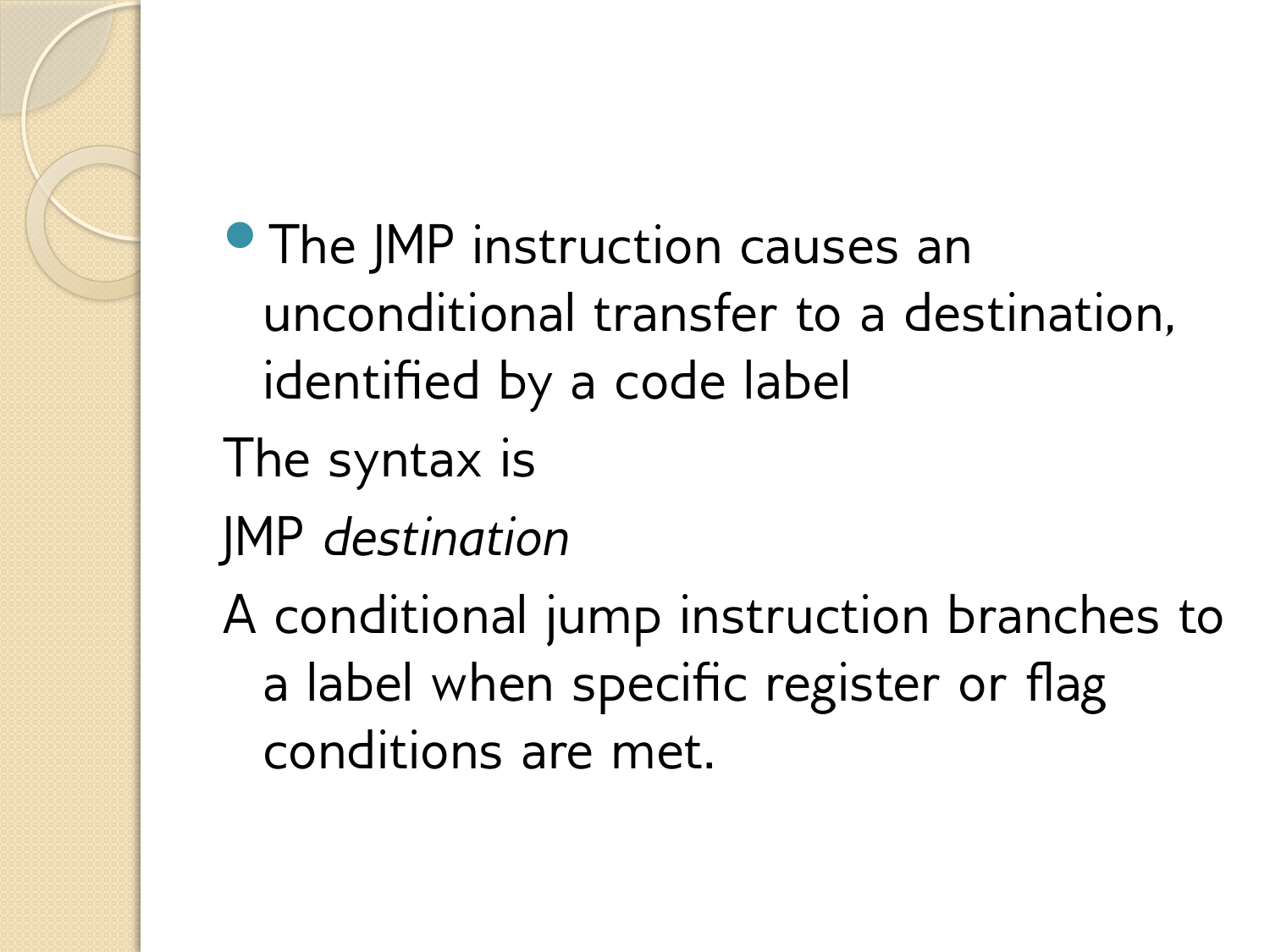

#
The JMP instruction causes an unconditional transfer to a destination, identified by a code label
The syntax is
JMP destination
A conditional jump instruction branches to a label when specific register or flag conditions are met.